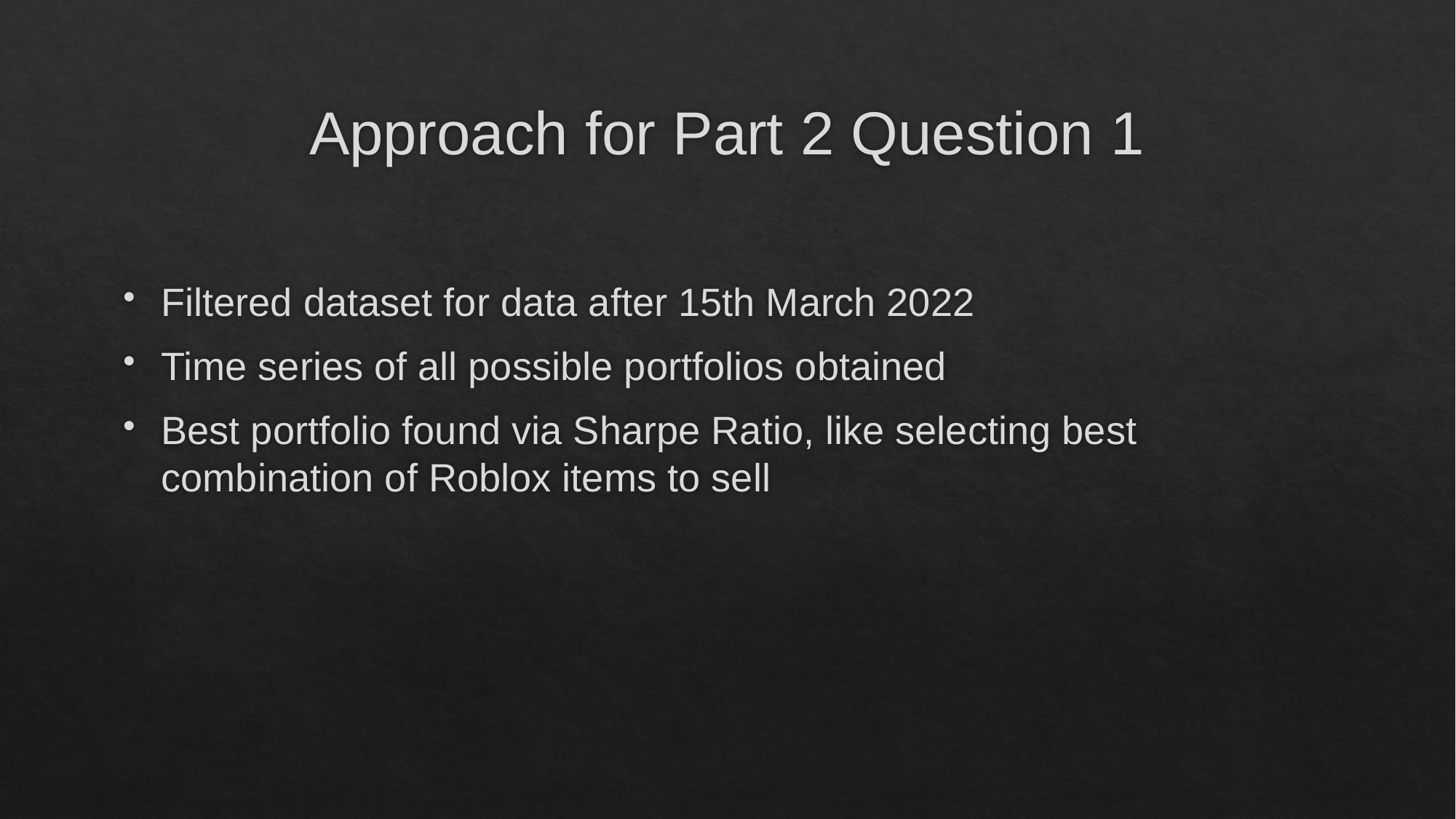

# Approach for Part 2 Question 1

Filtered dataset for data after 15th March 2022
Time series of all possible portfolios obtained
Best portfolio found via Sharpe Ratio, like selecting best combination of Roblox items to sell